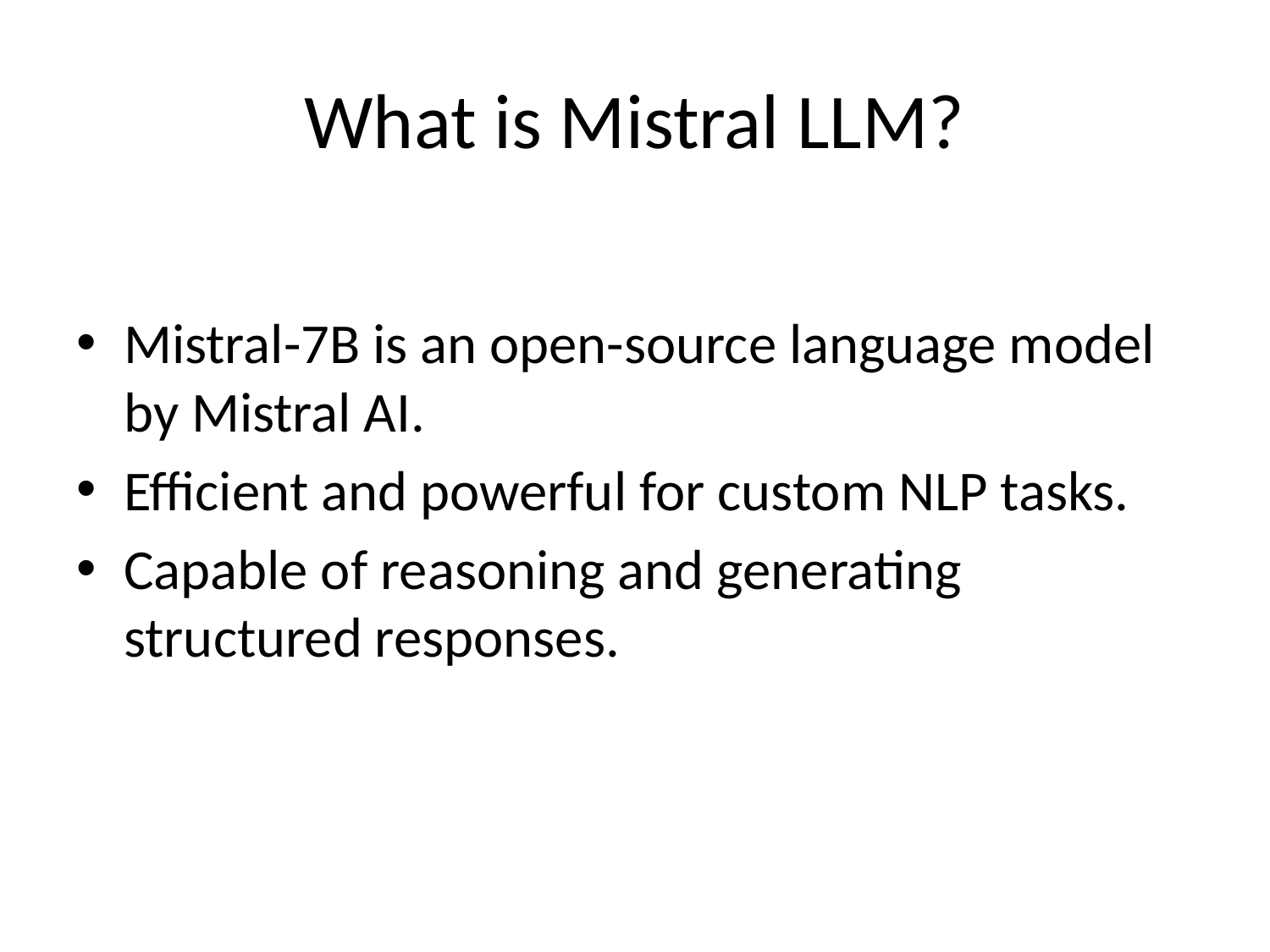

# What is Mistral LLM?

Mistral-7B is an open-source language model by Mistral AI.
Efficient and powerful for custom NLP tasks.
Capable of reasoning and generating structured responses.